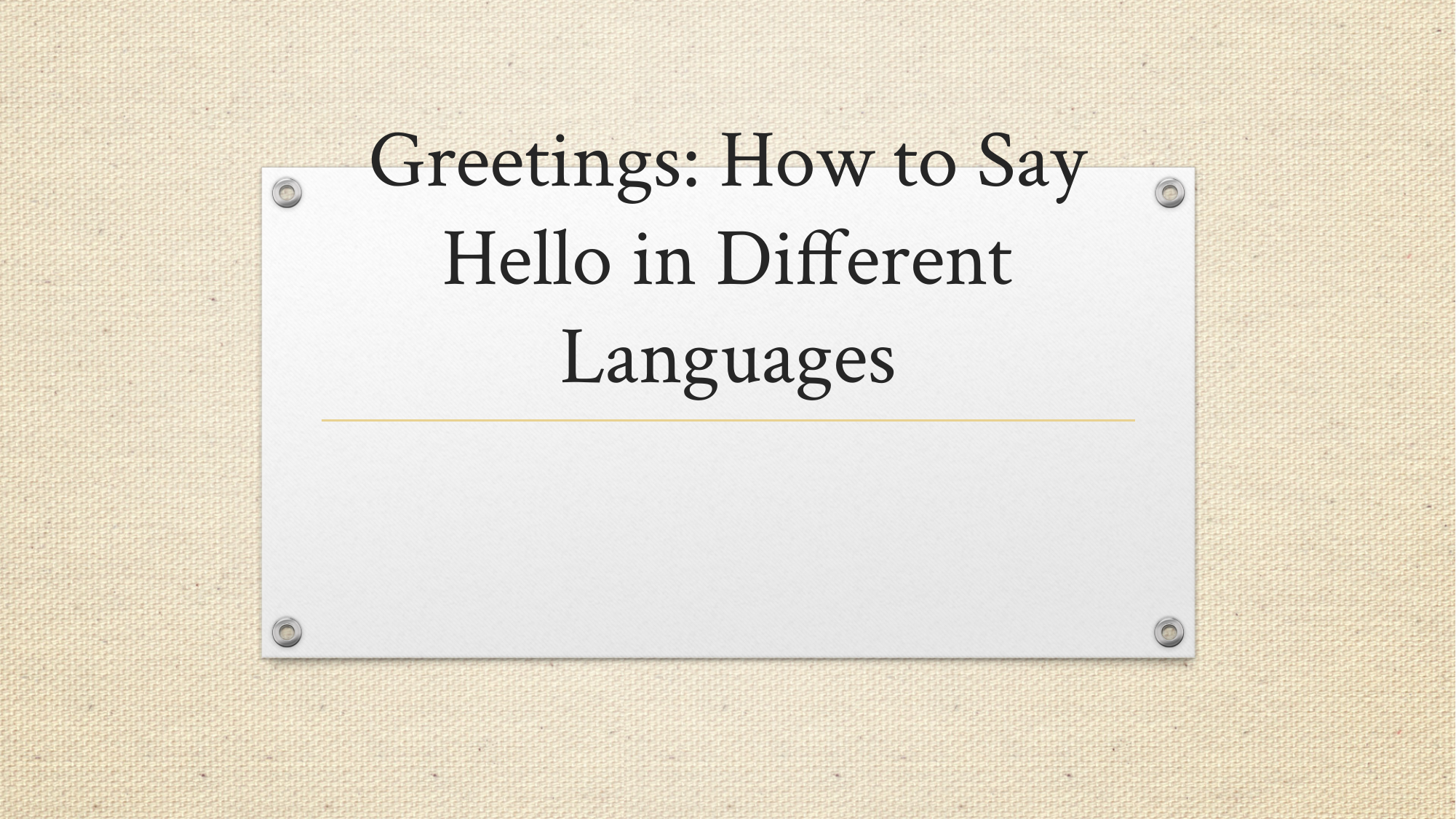

# Greetings: How to Say Hello in Different Languages